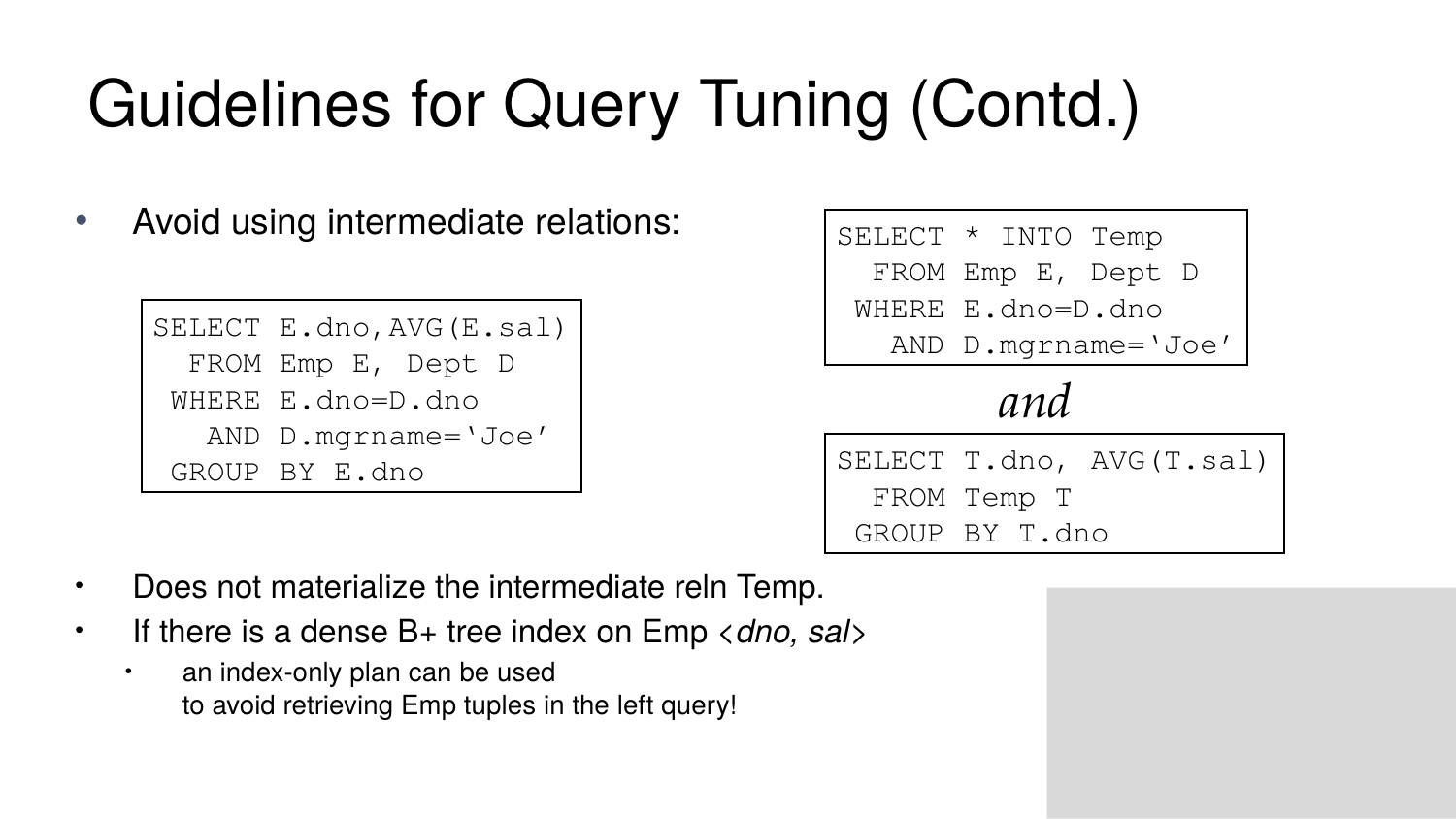

# Guidelines for Query Tuning (Contd.)
Avoid using intermediate relations:
Does not materialize the intermediate reln Temp.
If there is a dense B+ tree index on Emp <dno, sal>
an index-only plan can be used
to avoid retrieving Emp tuples in the left query!

SELECT * INTO Temp
  FROM Emp E, Dept D
 WHERE E.dno=D.dno
   AND D.mgrname=‘Joe’
and
SELECT T.dno, AVG(T.sal)
  FROM Temp T
 GROUP BY T.dno
SELECT E.dno,AVG(E.sal)
  FROM Emp E, Dept D
 WHERE E.dno=D.dno
   AND D.mgrname=‘Joe’
 GROUP BY E.dno